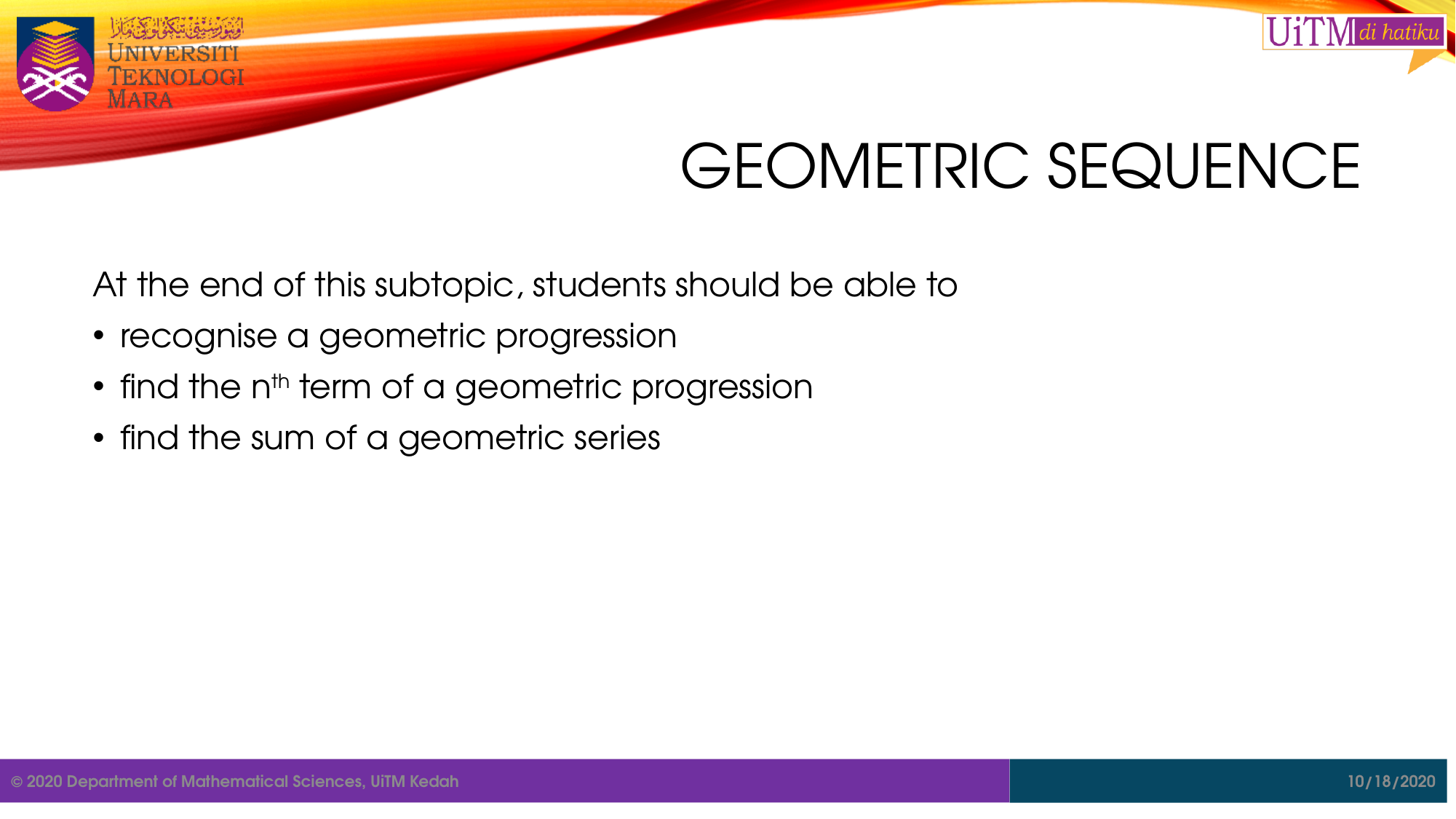

# GEOMETRIC SEQUENCE
At the end of this subtopic, students should be able to
recognise a geometric progression
find the nth term of a geometric progression
find the sum of a geometric series